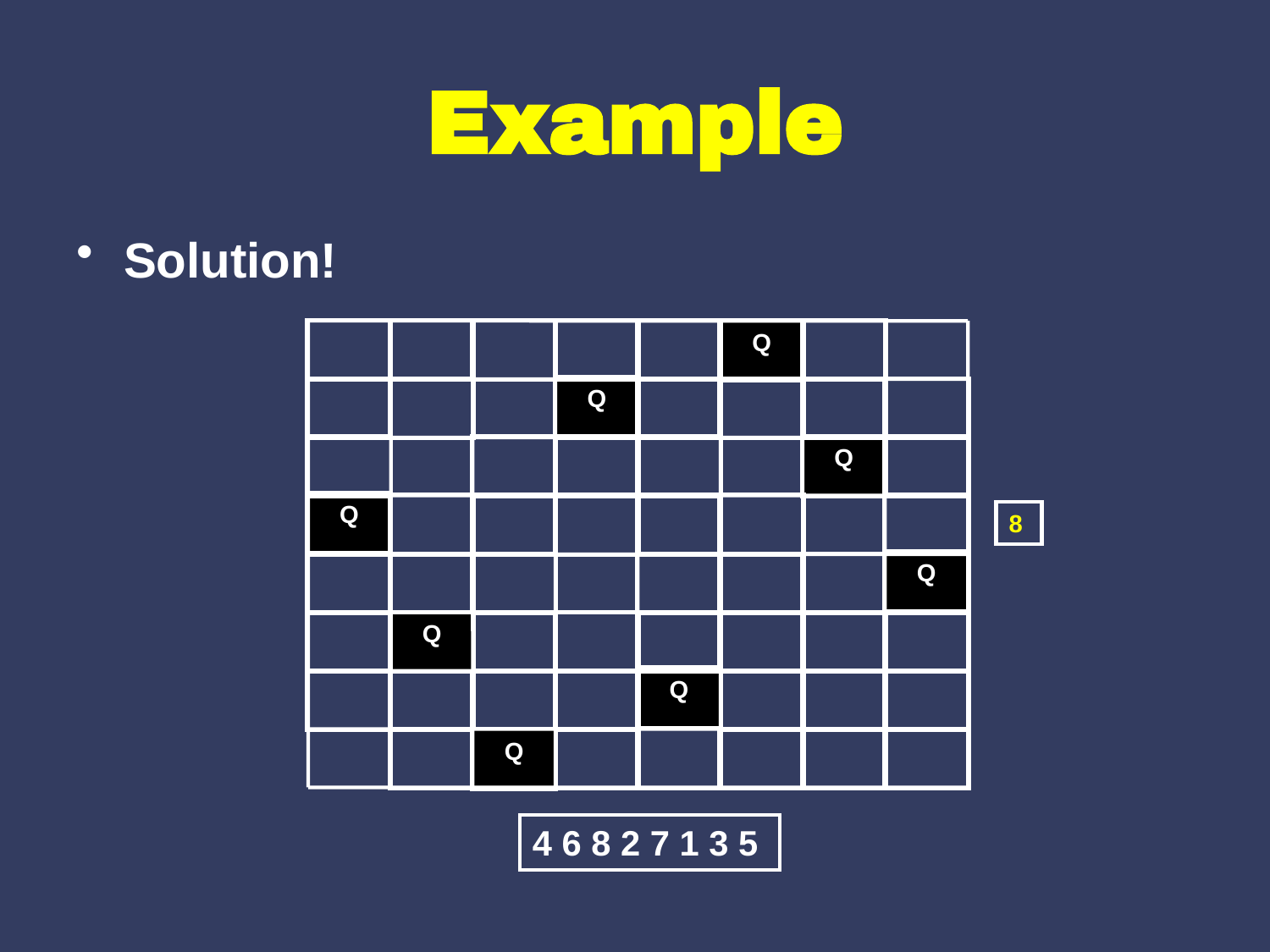

# Example
Solution!

Q

Q

Q

Q

8
Q

Q

Q

Q

4 6 8 2 7 1 3 5